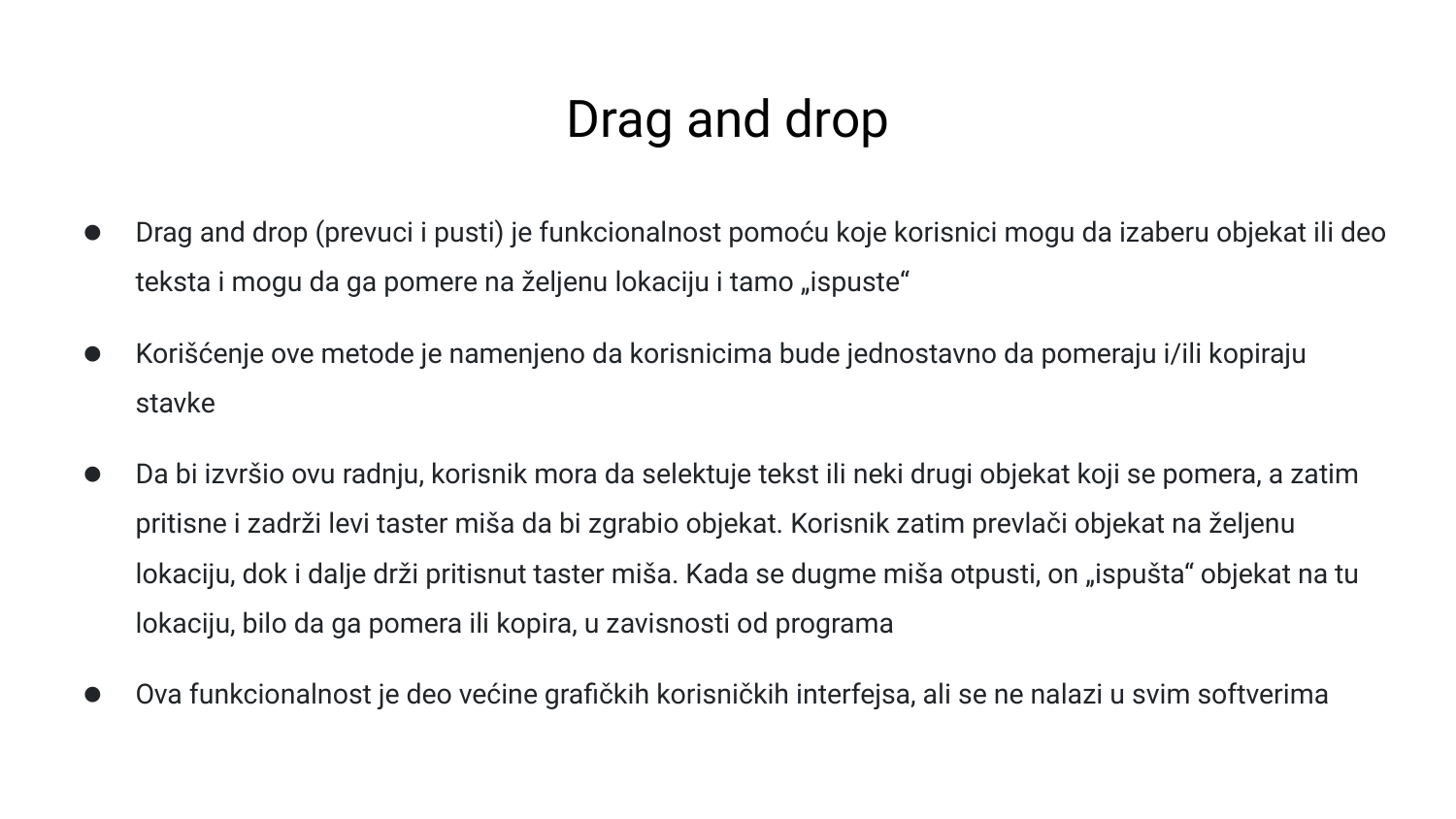

# Drag and drop
Drag and drop (prevuci i pusti) je funkcionalnost pomoću koje korisnici mogu da izaberu objekat ili deo teksta i mogu da ga pomere na željenu lokaciju i tamo „ispuste“
Korišćenje ove metode je namenjeno da korisnicima bude jednostavno da pomeraju i/ili kopiraju stavke
Da bi izvršio ovu radnju, korisnik mora da selektuje tekst ili neki drugi objekat koji se pomera, a zatim pritisne i zadrži levi taster miša da bi zgrabio objekat. Korisnik zatim prevlači objekat na željenu lokaciju, dok i dalje drži pritisnut taster miša. Kada se dugme miša otpusti, on „ispušta“ objekat na tu lokaciju, bilo da ga pomera ili kopira, u zavisnosti od programa
Ova funkcionalnost je deo većine grafičkih korisničkih interfejsa, ali se ne nalazi u svim softverima